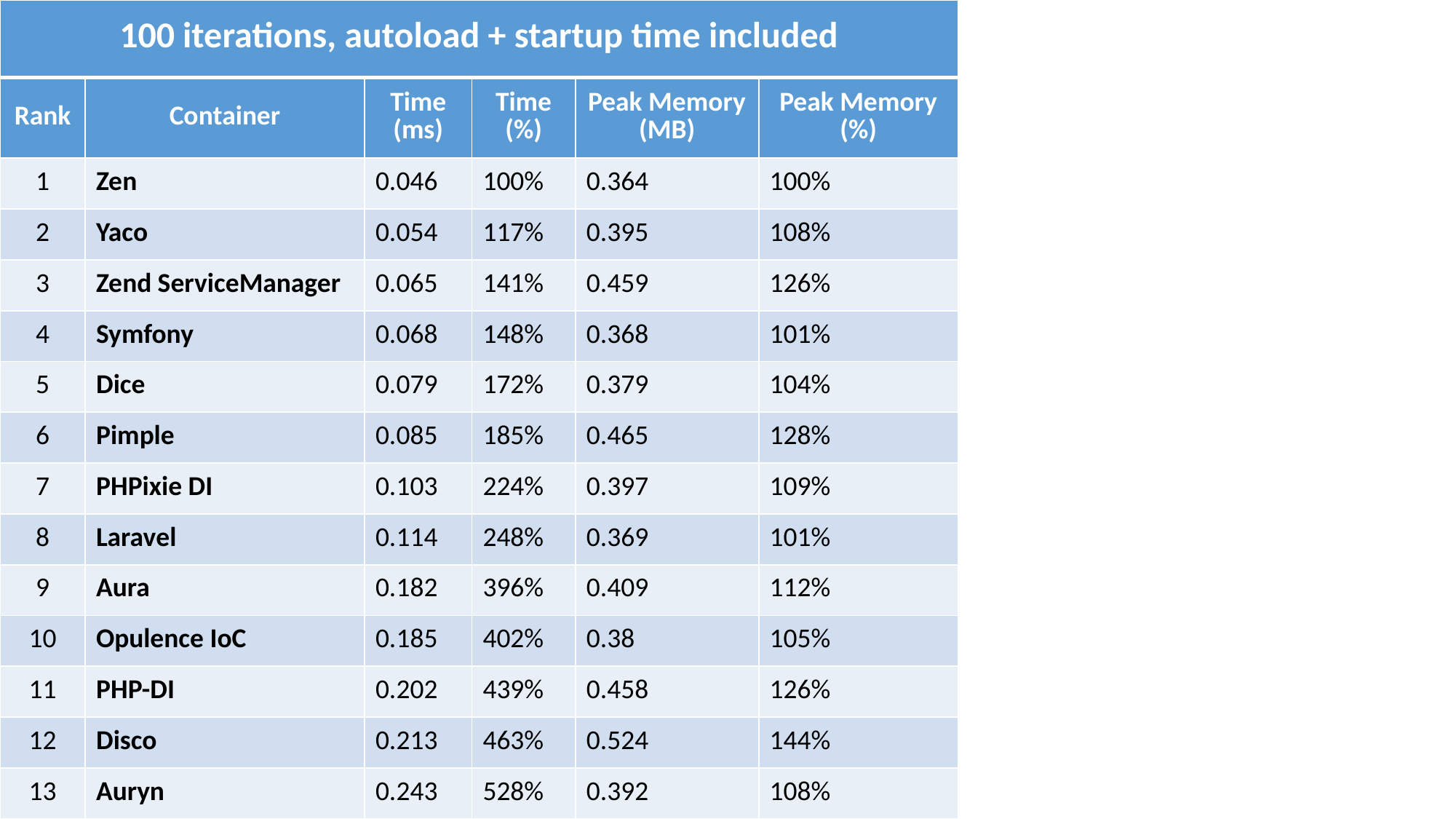

| 100 iterations, autoload + startup time included |  |  |  |  |  |
| --- | --- | --- | --- | --- | --- |
| Rank | Container | Time (ms) | Time (%) | Peak Memory (MB) | Peak Memory (%) |
| 1 | Zen | 0.046 | 100% | 0.364 | 100% |
| 2 | Yaco | 0.054 | 117% | 0.395 | 108% |
| 3 | Zend ServiceManager | 0.065 | 141% | 0.459 | 126% |
| 4 | Symfony | 0.068 | 148% | 0.368 | 101% |
| 5 | Dice | 0.079 | 172% | 0.379 | 104% |
| 6 | Pimple | 0.085 | 185% | 0.465 | 128% |
| 7 | PHPixie DI | 0.103 | 224% | 0.397 | 109% |
| 8 | Laravel | 0.114 | 248% | 0.369 | 101% |
| 9 | Aura | 0.182 | 396% | 0.409 | 112% |
| 10 | Opulence IoC | 0.185 | 402% | 0.38 | 105% |
| 11 | PHP-DI | 0.202 | 439% | 0.458 | 126% |
| 12 | Disco | 0.213 | 463% | 0.524 | 144% |
| 13 | Auryn | 0.243 | 528% | 0.392 | 108% |